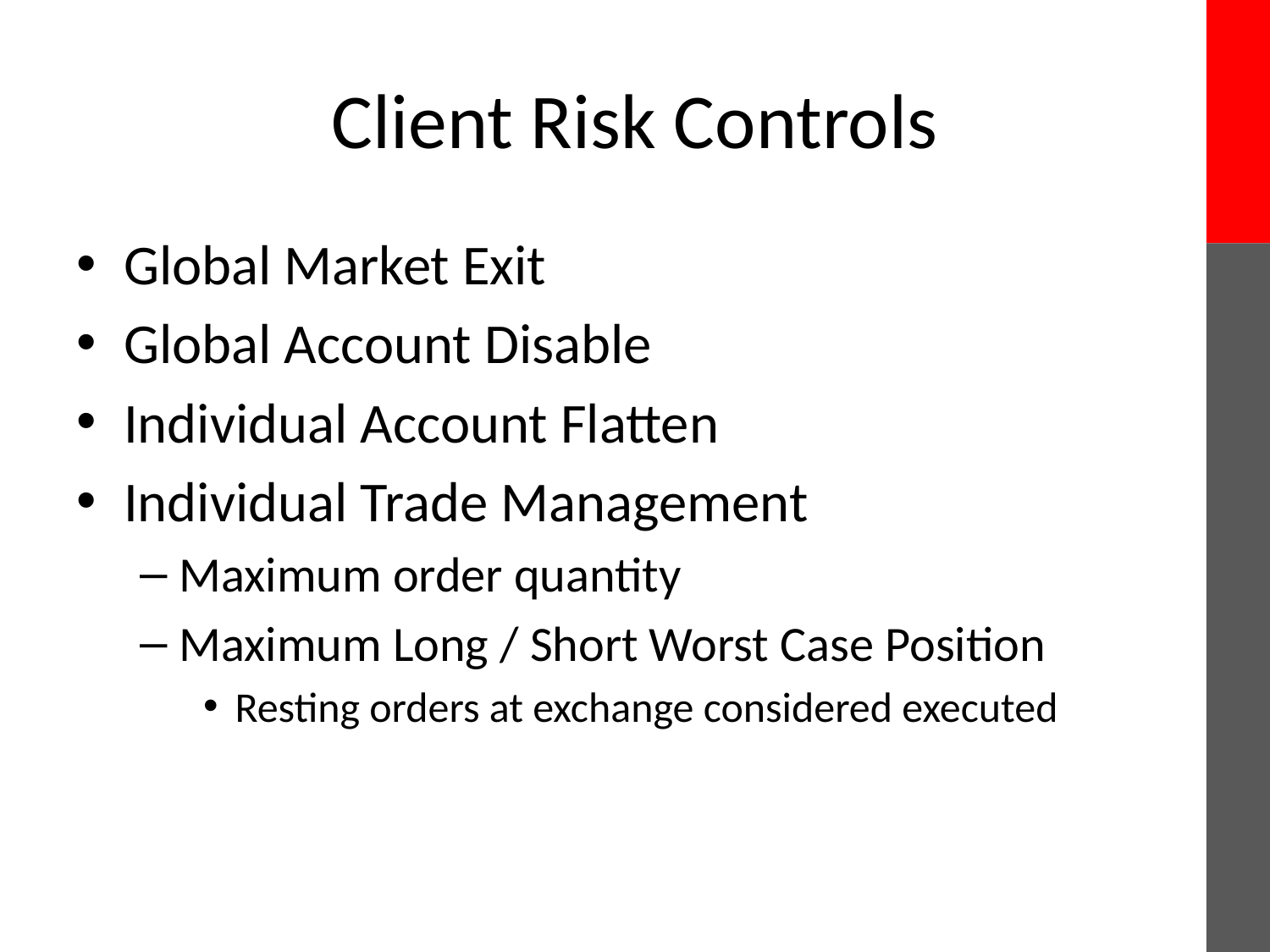

# Client Risk Controls
Global Market Exit
Global Account Disable
Individual Account Flatten
Individual Trade Management
Maximum order quantity
Maximum Long / Short Worst Case Position
Resting orders at exchange considered executed